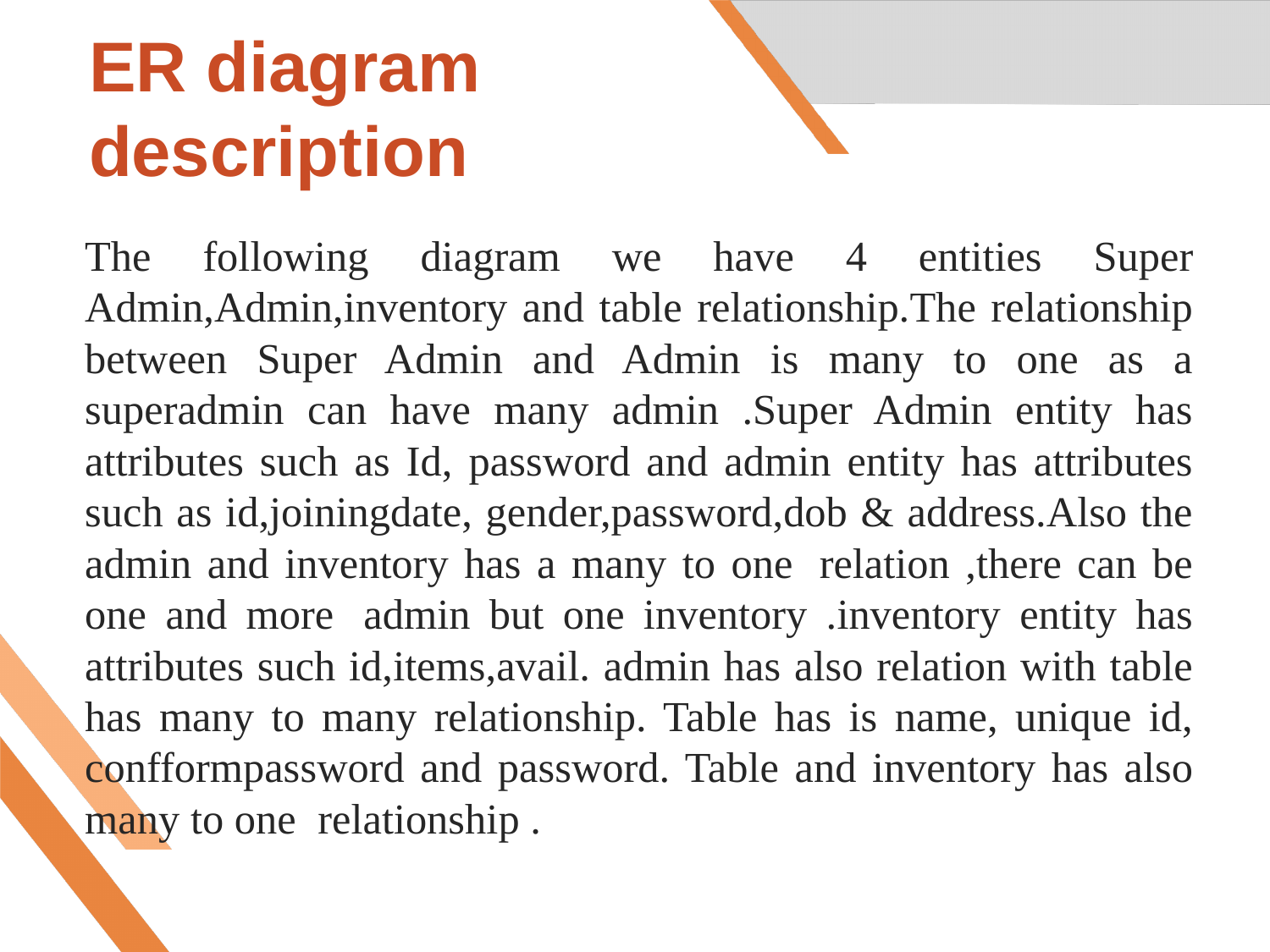

# ER diagram description
The following diagram we have 4 entities Super Admin,Admin,inventory and table relationship.The relationship between Super Admin and Admin is many to one as a superadmin can have many admin .Super Admin entity has attributes such as Id, password and admin entity has attributes such as id,joiningdate, gender,password,dob & address.Also the admin and inventory has a many to one  relation ,there can be one and more  admin but one inventory .inventory entity has attributes such id,items,avail. admin has also relation with table has many to many relationship. Table has is name, unique id, confformpassword and password. Table and inventory has also many to one  relationship .